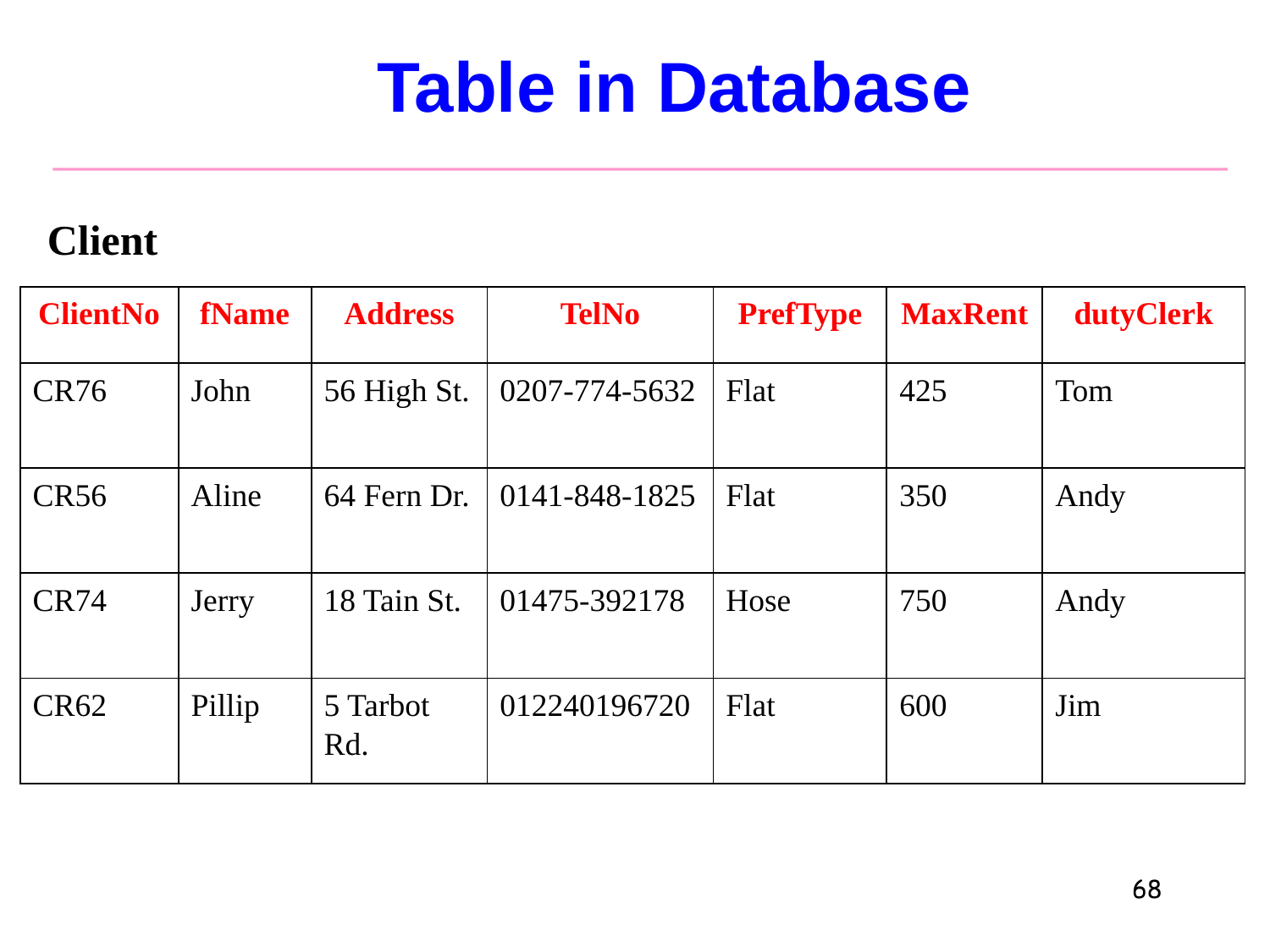

# Table in Database
Client
| ClientNo | fName | Address | TelNo | PrefType | MaxRent | dutyClerk |
| --- | --- | --- | --- | --- | --- | --- |
| CR76 | John | 56 High St. | 0207-774-5632 | Flat | 425 | Tom |
| CR56 | Aline | 64 Fern Dr. | 0141-848-1825 | Flat | 350 | Andy |
| CR74 | Jerry | 18 Tain St. | 01475-392178 | Hose | 750 | Andy |
| CR62 | Pillip | 5 Tarbot Rd. | 012240196720 | Flat | 600 | Jim |
68